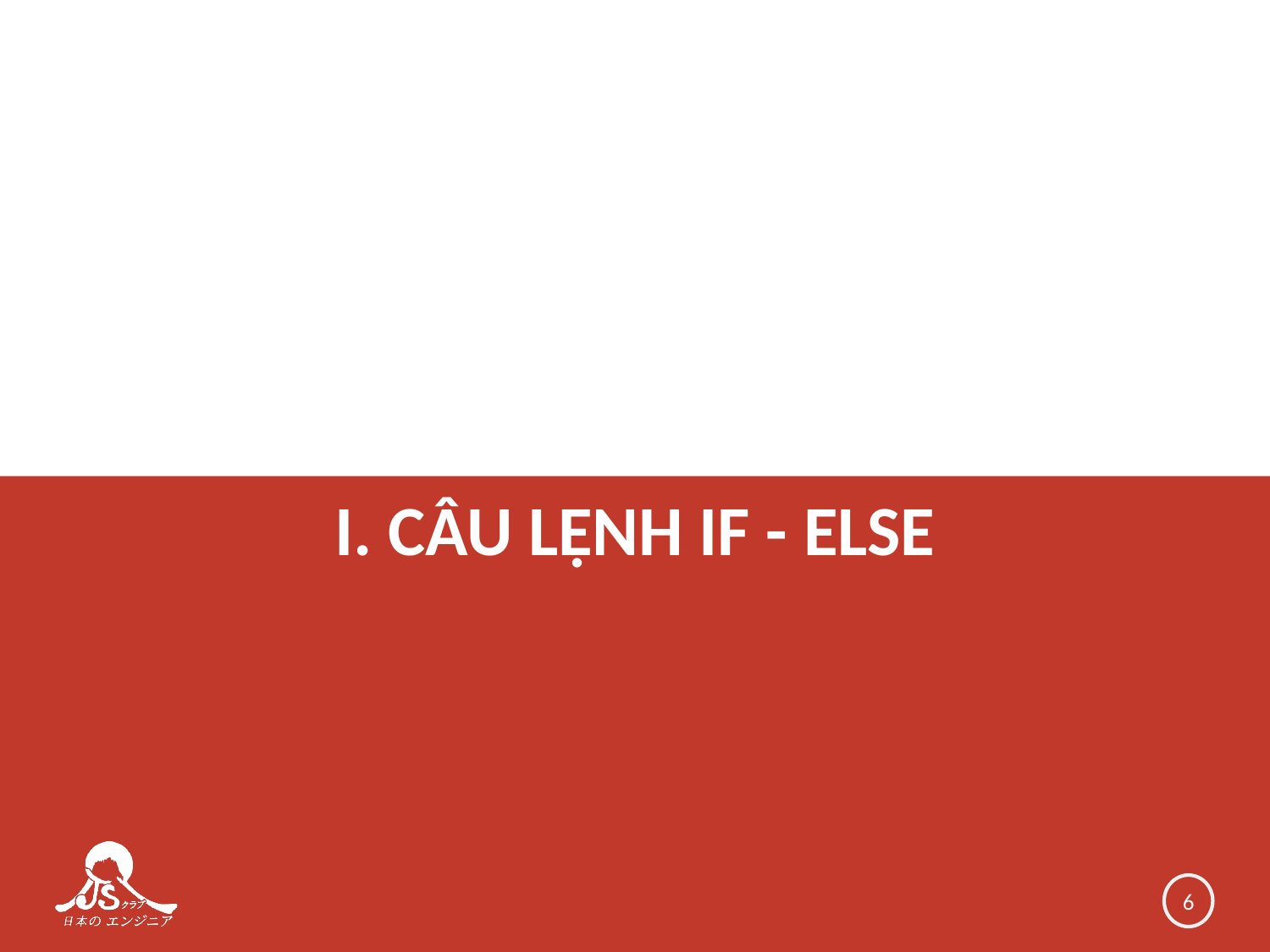

# I. CÂU LỆNH IF - ELSE